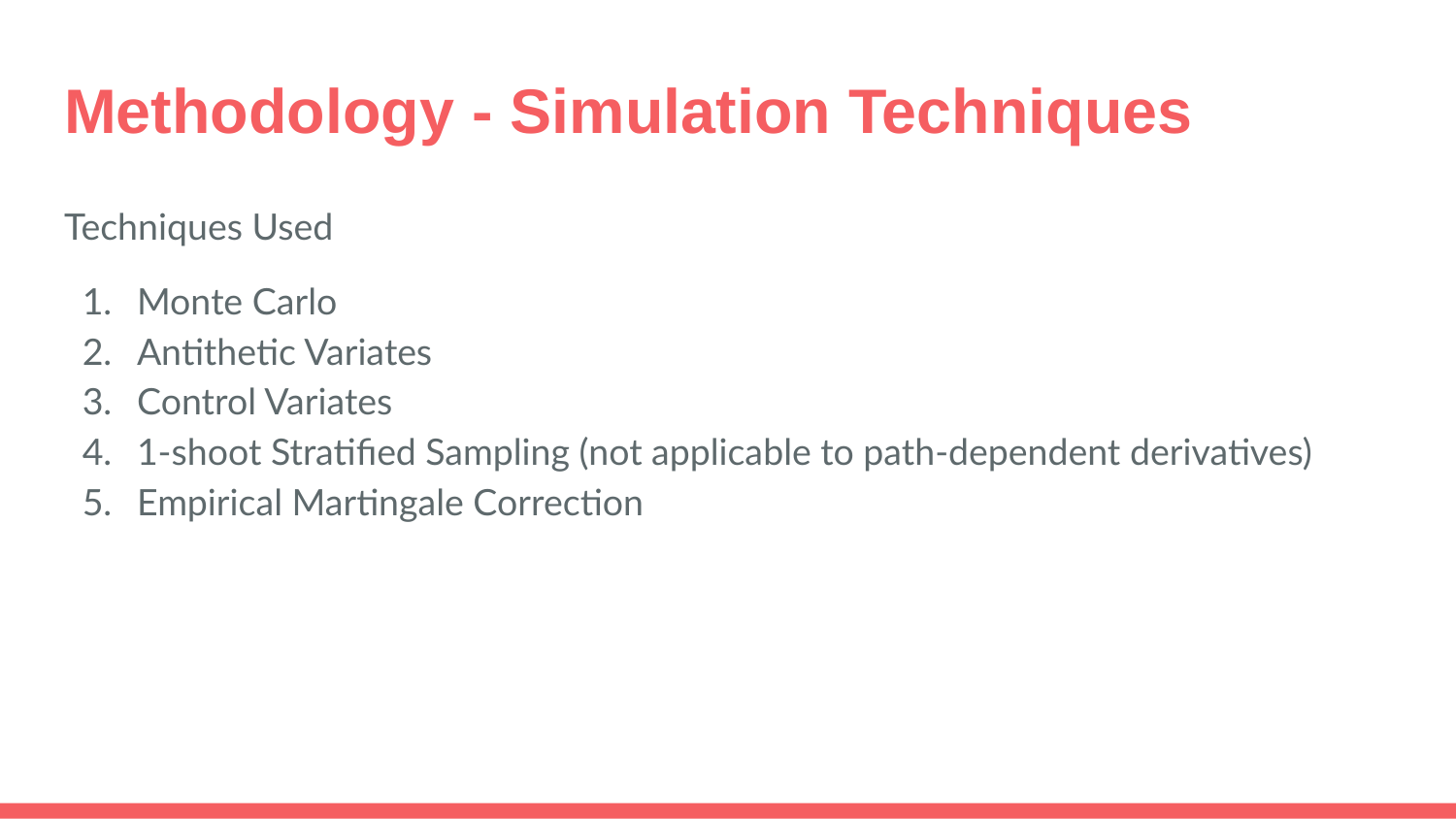

# Methodology - Simulation Techniques
Techniques Used
Monte Carlo
Antithetic Variates
Control Variates
1-shoot Stratified Sampling (not applicable to path-dependent derivatives)
Empirical Martingale Correction